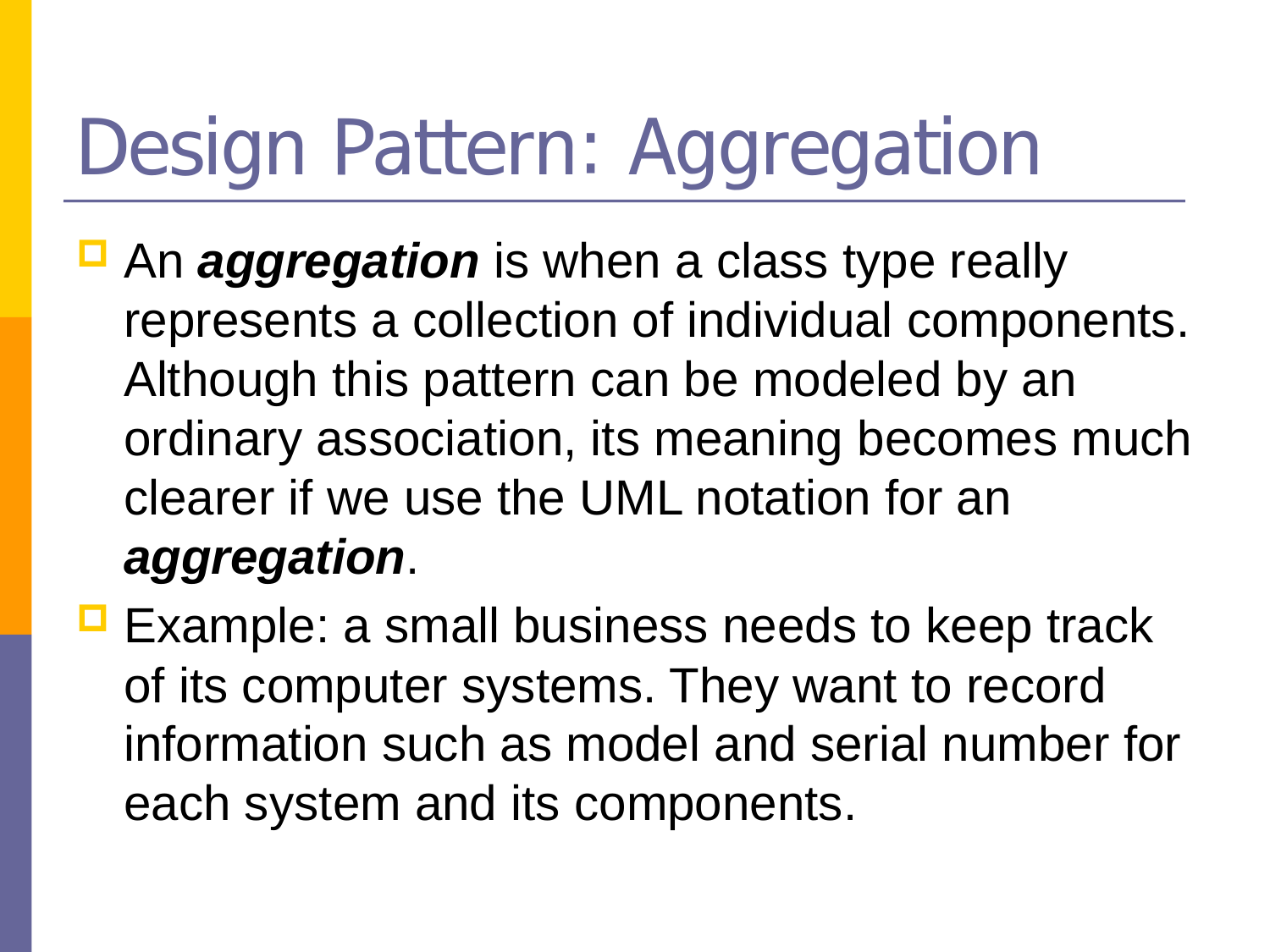

# Design Pattern: Aggregation
An aggregation is when a class type really represents a collection of individual components. Although this pattern can be modeled by an ordinary association, its meaning becomes much clearer if we use the UML notation for an aggregation.
Example: a small business needs to keep track of its computer systems. They want to record information such as model and serial number for each system and its components.